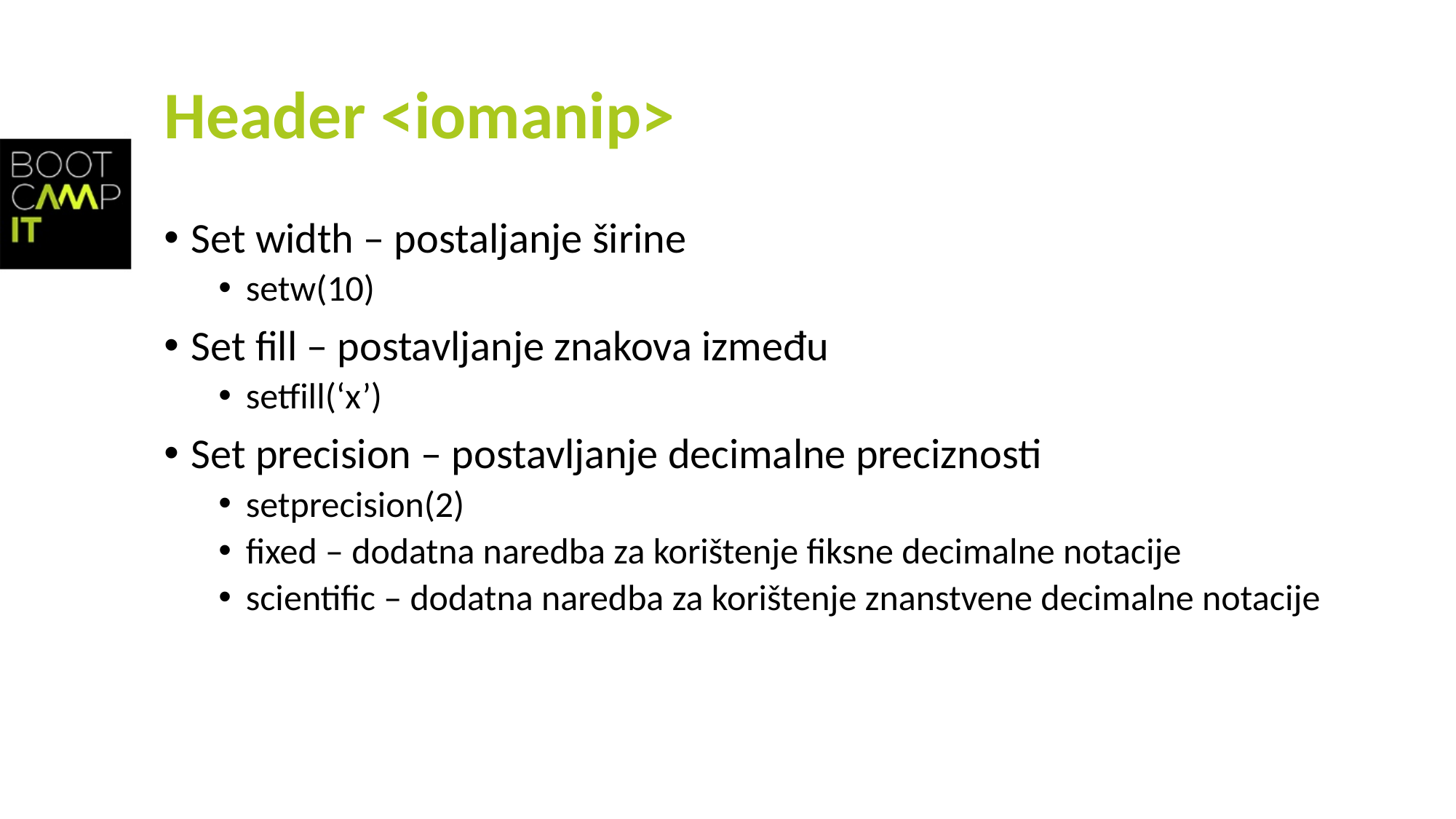

# Header <iomanip>
Set width – postaljanje širine
setw(10)
Set fill – postavljanje znakova između
setfill(‘x’)
Set precision – postavljanje decimalne preciznosti
setprecision(2)
fixed – dodatna naredba za korištenje fiksne decimalne notacije
scientific – dodatna naredba za korištenje znanstvene decimalne notacije